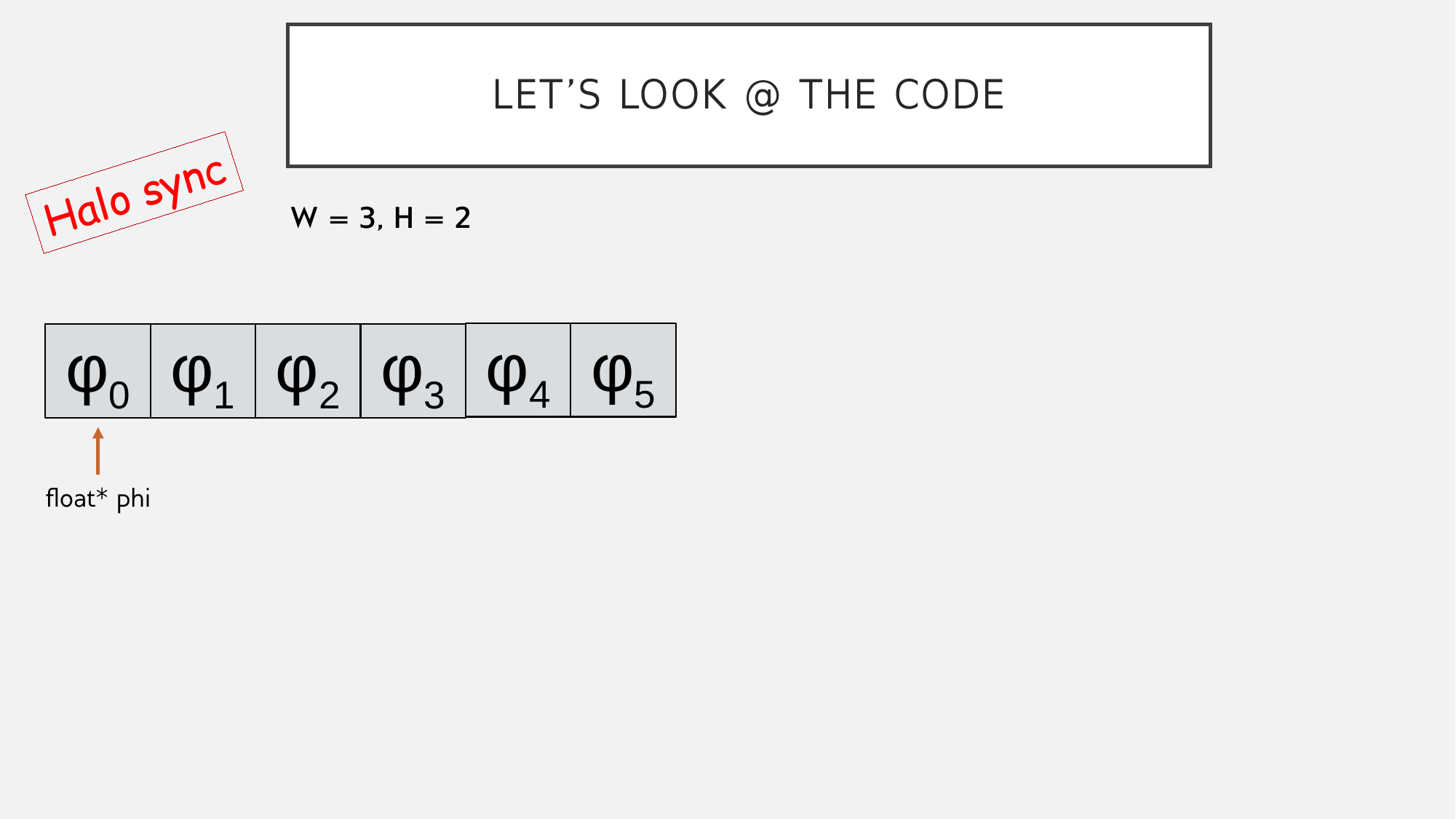

# Let’s look @ the code
Halo sync
W = 3, H = 2
φ4
φ5
φ3
φ0
φ1
φ2
float* phi